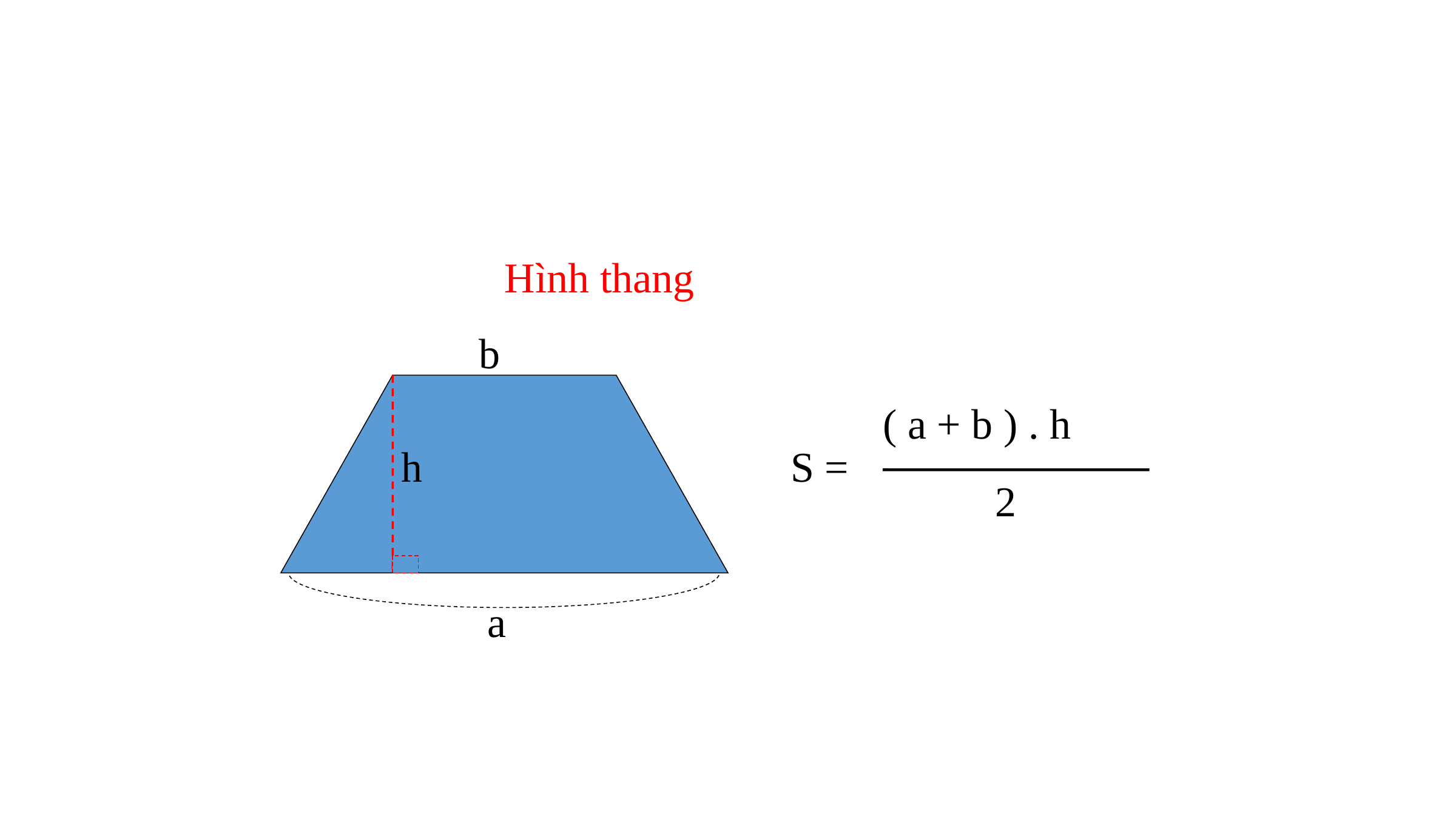

Hình thang
b

( a + b ) . h
h
 S =

2

a